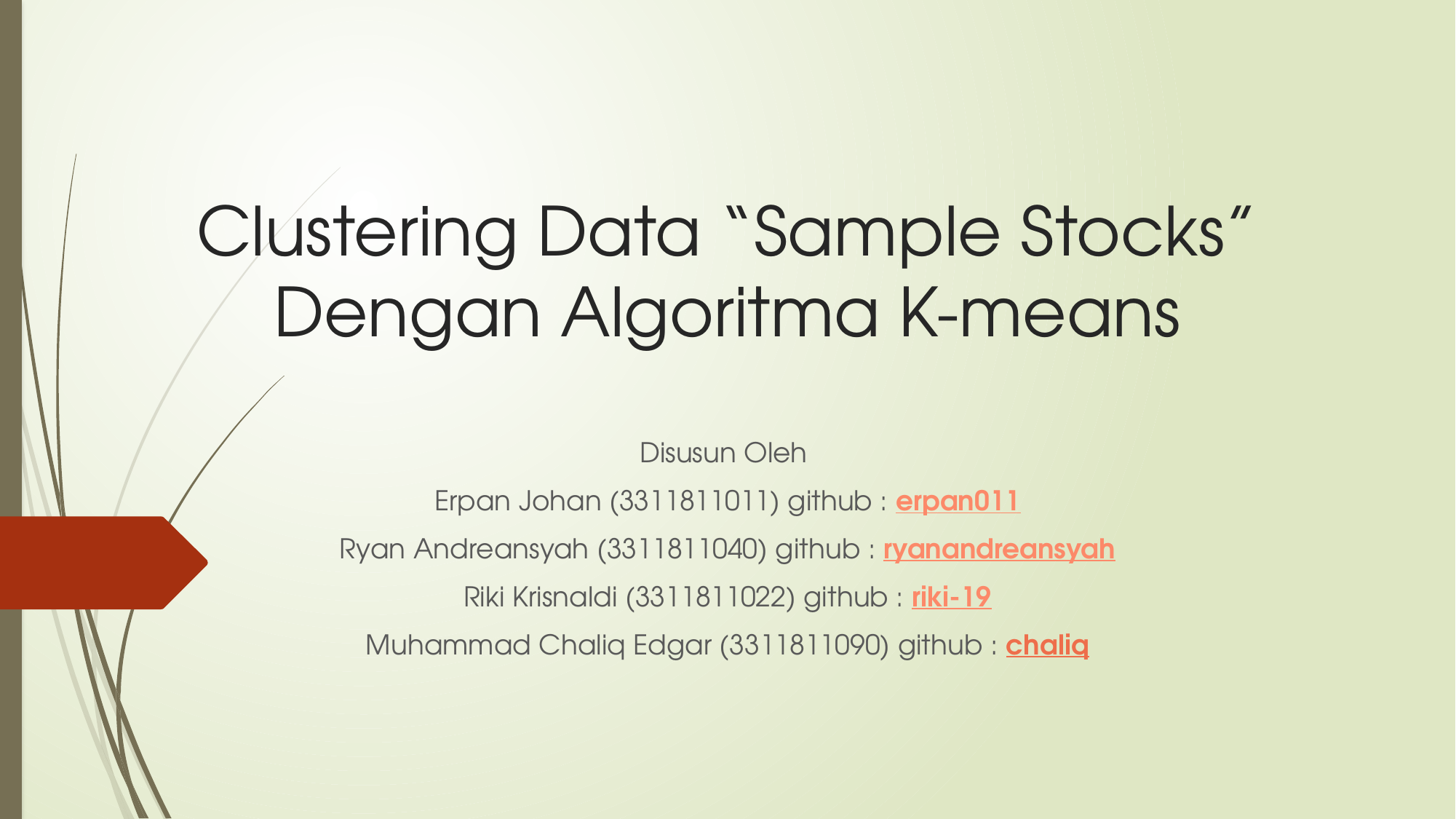

# Clustering Data “Sample Stocks” Dengan Algoritma K-means
Disusun Oleh
Erpan Johan (3311811011) github : erpan011
Ryan Andreansyah (3311811040) github : ryanandreansyah
Riki Krisnaldi (3311811022) github : riki-19
Muhammad Chaliq Edgar (3311811090) github : chaliq